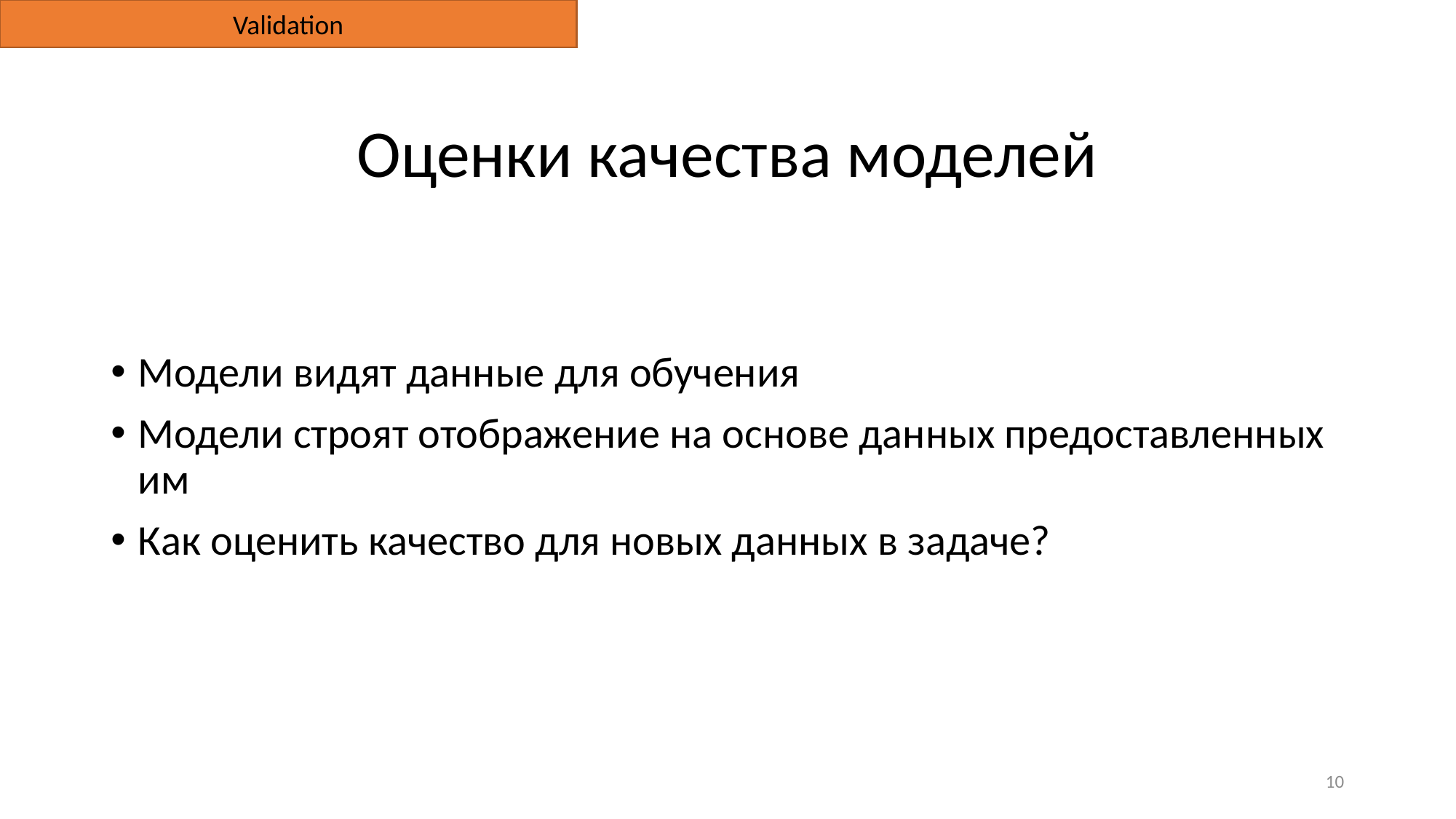

Validation
# Оценки качества моделей

Модели видят данные для обучения
Модели строят отображение на основе данных предоставленных им
Как оценить качество для новых данных в задаче?

10